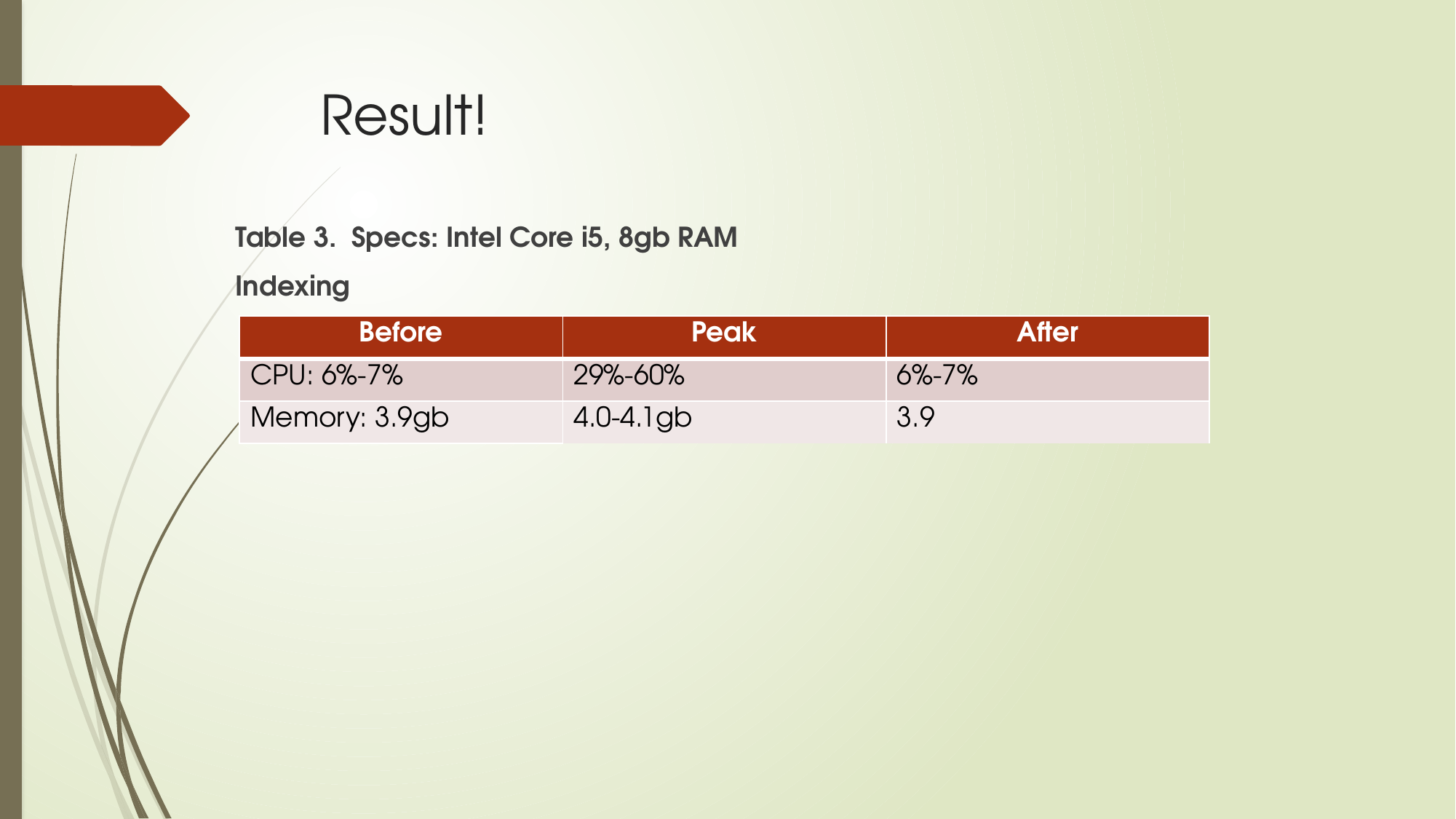

# Result!
Table 3.  Specs: Intel Core i5, 8gb RAM
Indexing
| Before | Peak | After |
| --- | --- | --- |
| CPU: 6%-7% | 29%-60% | 6%-7% |
| Memory: 3.9gb | 4.0-4.1gb | 3.9 |